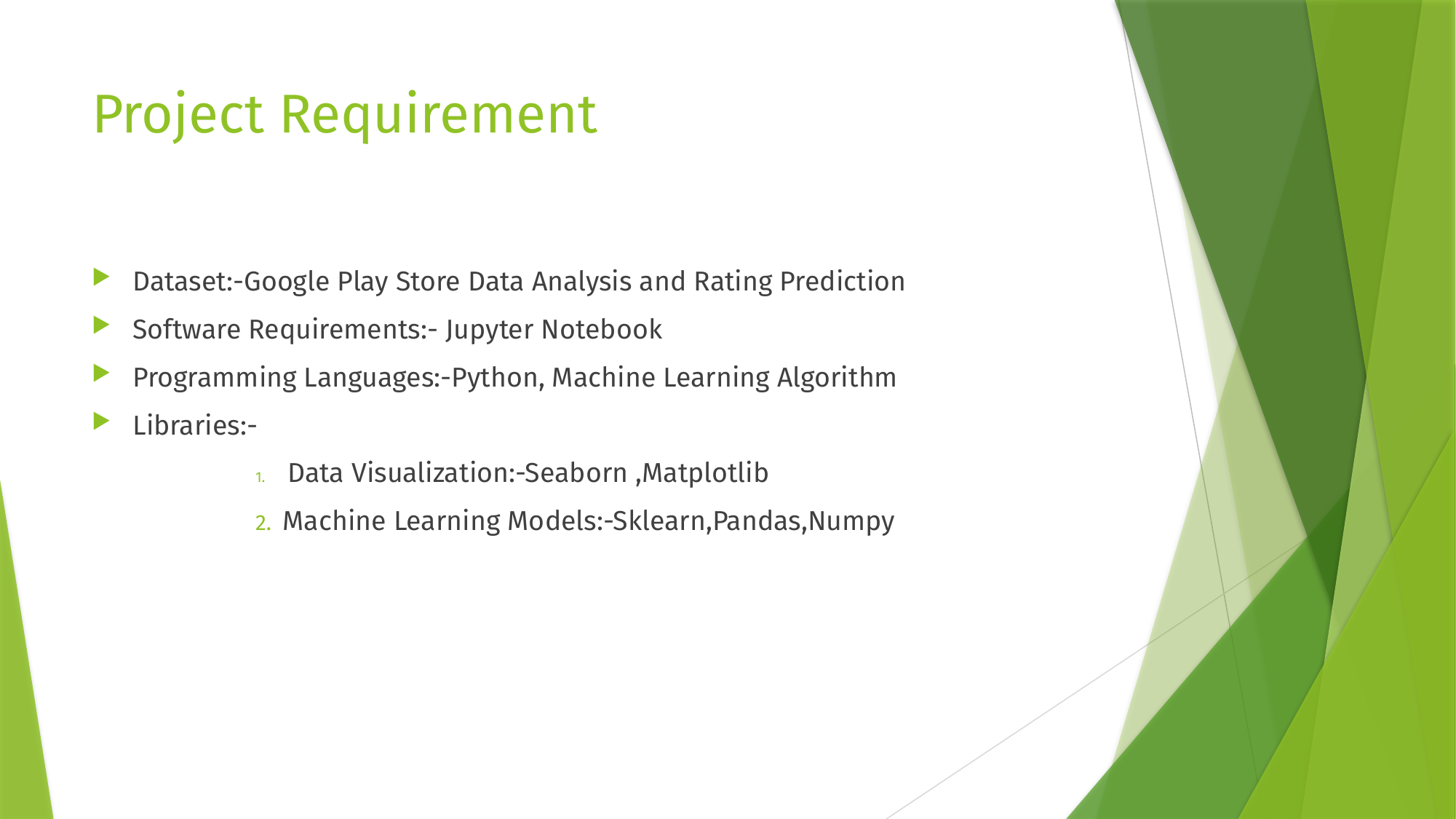

# Project Requirement
Dataset:-Google Play Store Data Analysis and Rating Prediction
Software Requirements:- Jupyter Notebook
Programming Languages:-Python, Machine Learning Algorithm
Libraries:-
 Data Visualization:-Seaborn ,Matplotlib
Machine Learning Models:-Sklearn,Pandas,Numpy